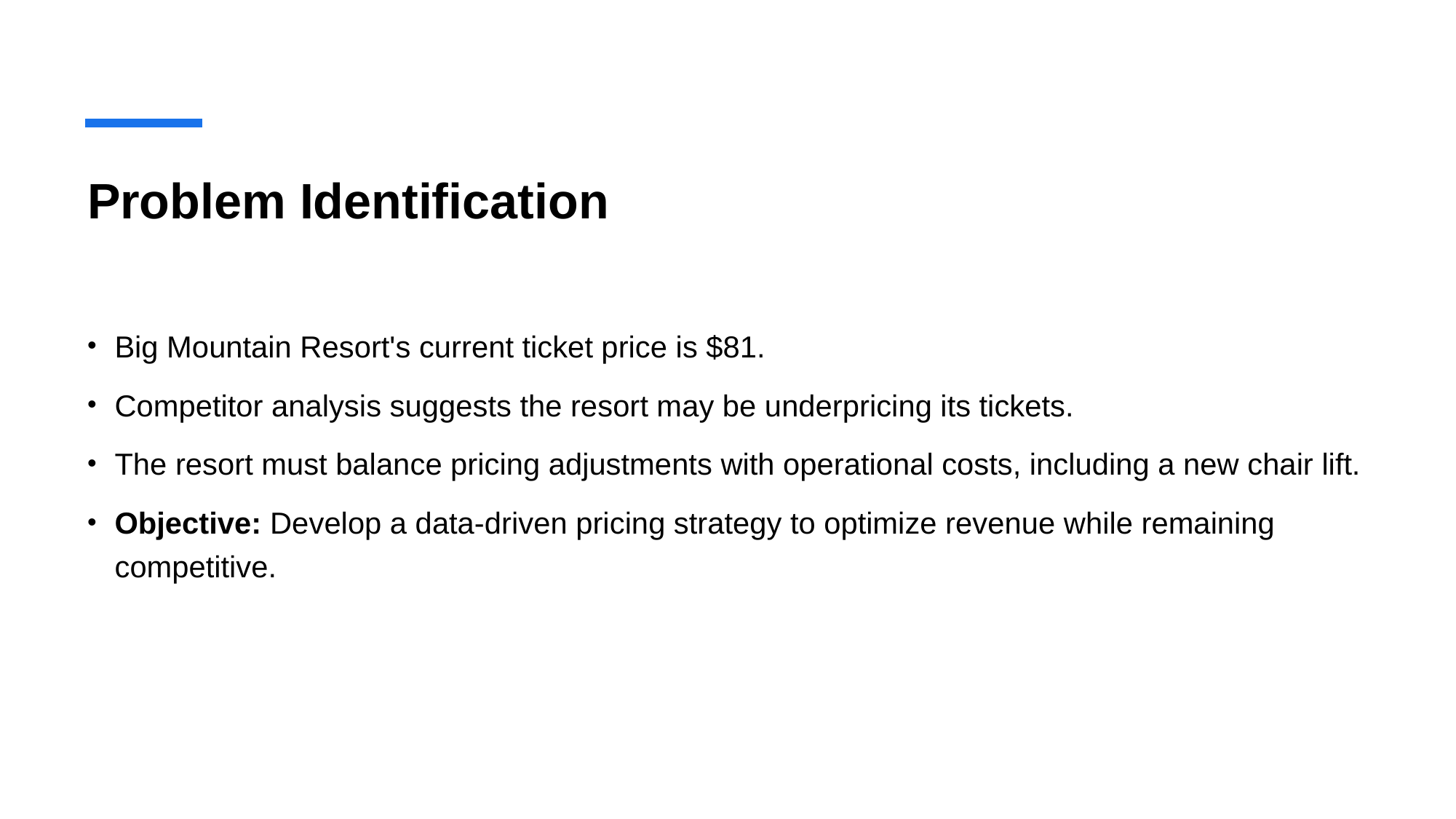

# Problem Identification
Big Mountain Resort's current ticket price is $81.
Competitor analysis suggests the resort may be underpricing its tickets.
The resort must balance pricing adjustments with operational costs, including a new chair lift.
Objective: Develop a data-driven pricing strategy to optimize revenue while remaining competitive.